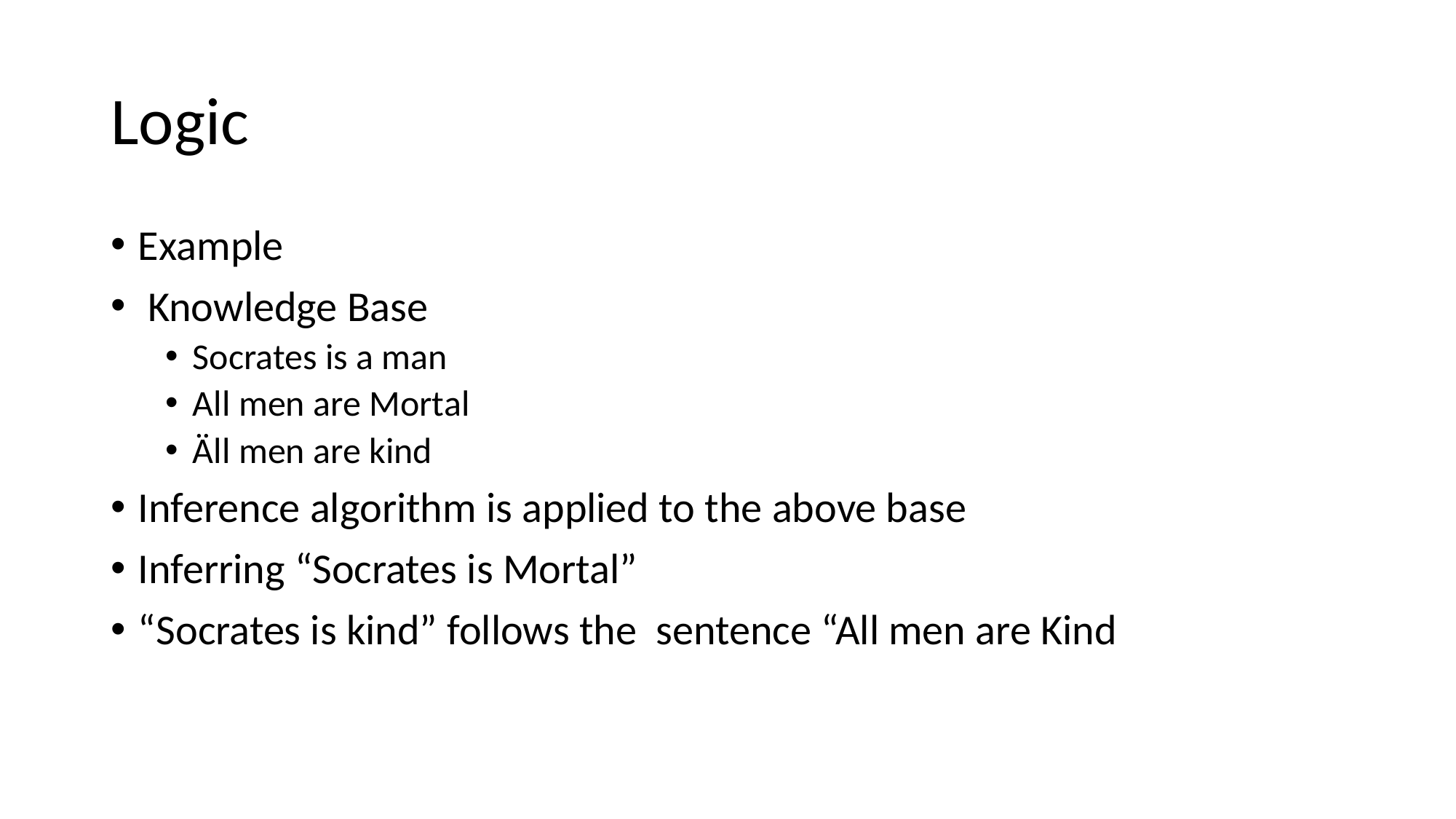

# Logic
Example
 Knowledge Base
Socrates is a man
All men are Mortal
Äll men are kind
Inference algorithm is applied to the above base
Inferring “Socrates is Mortal”
“Socrates is kind” follows the  sentence “All men are Kind